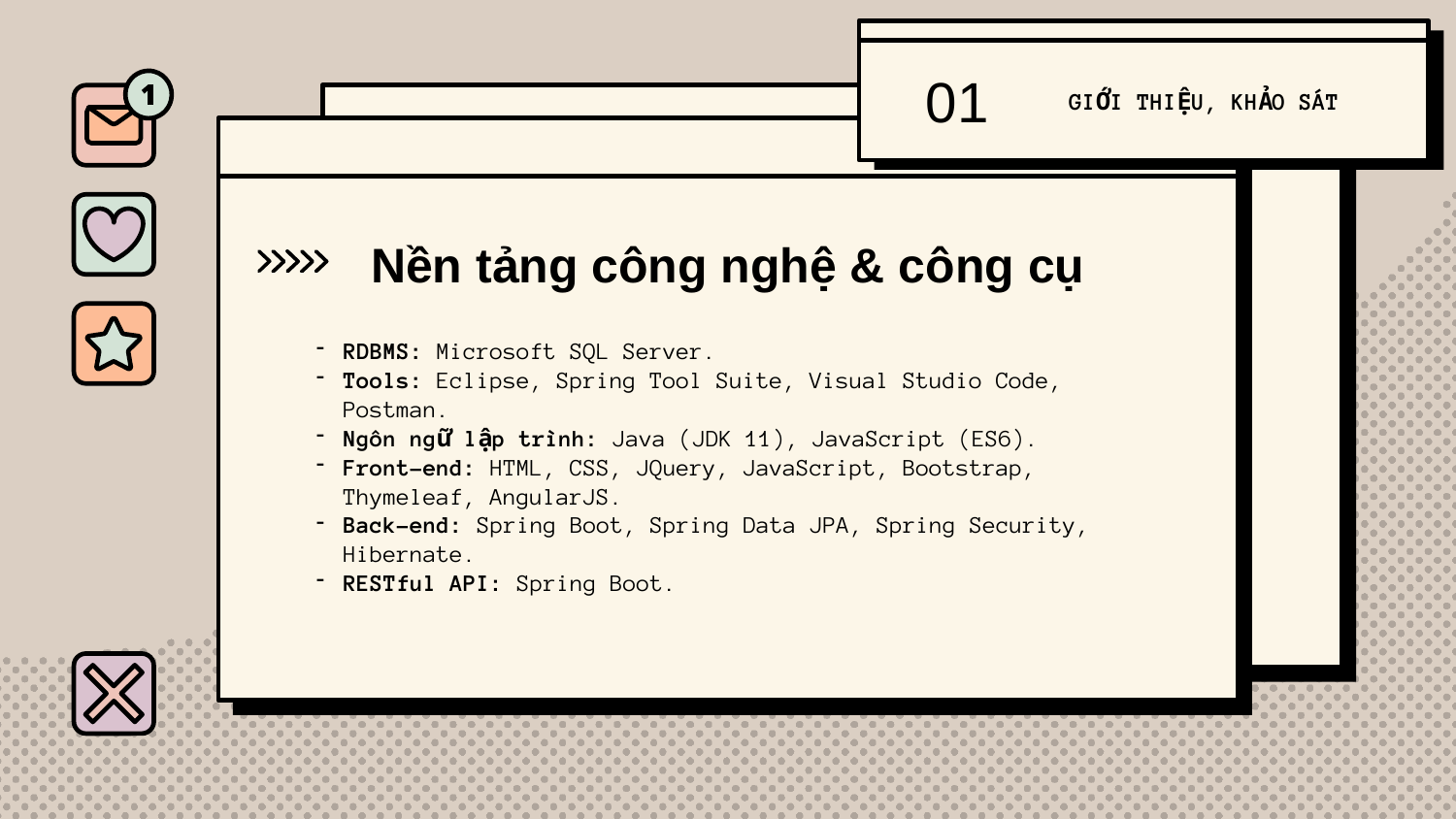

01
GIỚI THIỆU, KHẢO SÁT

# Nền tảng công nghệ & công cụ

RDBMS: Microsoft SQL Server.
Tools: Eclipse, Spring Tool Suite, Visual Studio Code, Postman.
Ngôn ngữ lập trình: Java (JDK 11), JavaScript (ES6).
Front-end: HTML, CSS, JQuery, JavaScript, Bootstrap, Thymeleaf, AngularJS.
Back-end: Spring Boot, Spring Data JPA, Spring Security, Hibernate.
RESTful API: Spring Boot.